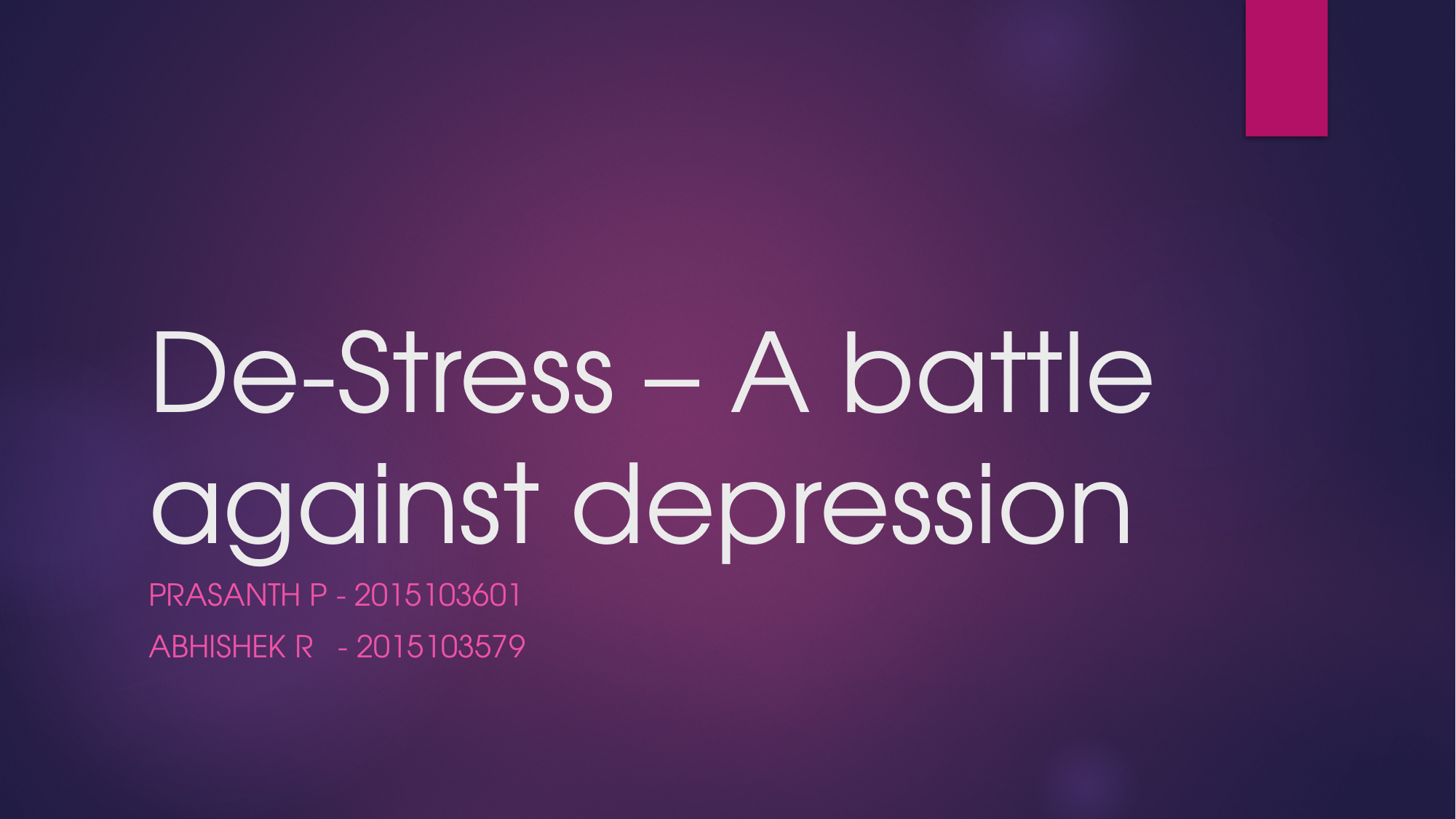

# De-Stress – A battle against depression
Prasanth P - 2015103601
Abhishek r   - 2015103579